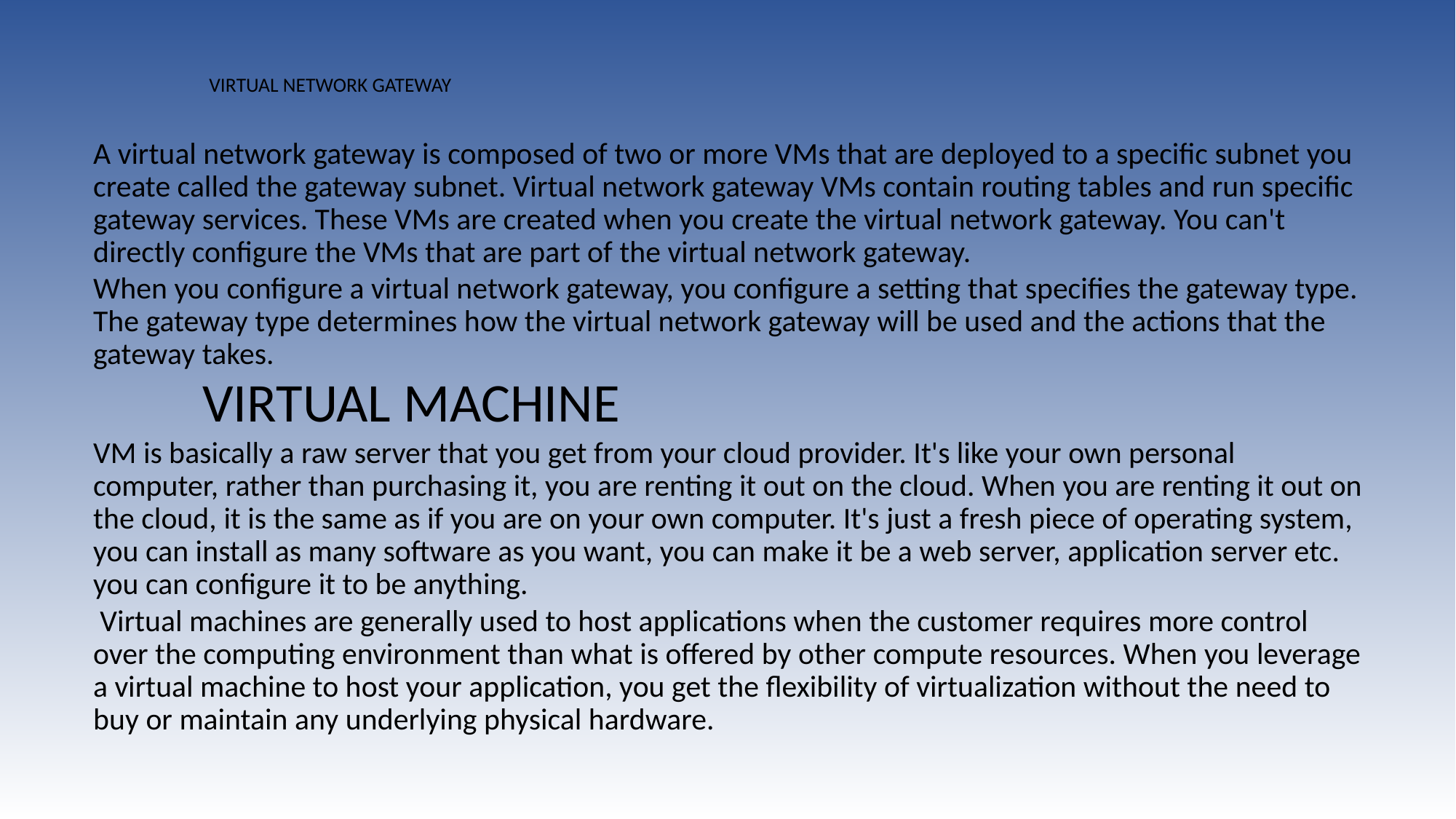

# VIRTUAL NETWORK GATEWAY
A virtual network gateway is composed of two or more VMs that are deployed to a specific subnet you create called the gateway subnet. Virtual network gateway VMs contain routing tables and run specific gateway services. These VMs are created when you create the virtual network gateway. You can't directly configure the VMs that are part of the virtual network gateway.
When you configure a virtual network gateway, you configure a setting that specifies the gateway type. The gateway type determines how the virtual network gateway will be used and the actions that the gateway takes.
				VIRTUAL MACHINE
VM is basically a raw server that you get from your cloud provider. It's like your own personal computer, rather than purchasing it, you are renting it out on the cloud. When you are renting it out on the cloud, it is the same as if you are on your own computer. It's just a fresh piece of operating system, you can install as many software as you want, you can make it be a web server, application server etc. you can configure it to be anything.
 Virtual machines are generally used to host applications when the customer requires more control over the computing environment than what is offered by other compute resources. When you leverage a virtual machine to host your application, you get the flexibility of virtualization without the need to buy or maintain any underlying physical hardware.